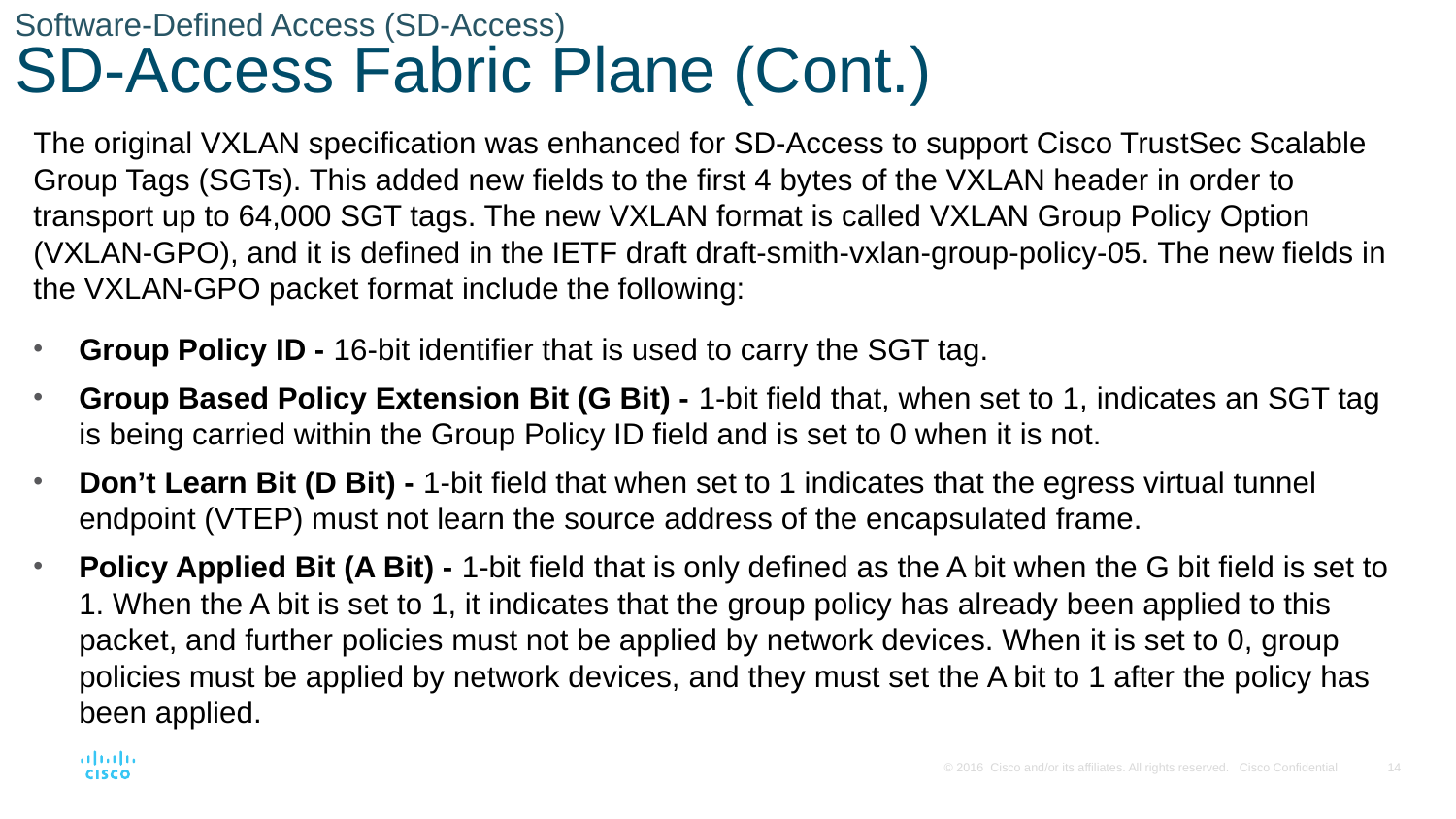

# Software-Defined Access (SD-Access) SD-Access Fabric Plane (Cont.)
The original VXLAN specification was enhanced for SD-Access to support Cisco TrustSec Scalable Group Tags (SGTs). This added new fields to the first 4 bytes of the VXLAN header in order to transport up to 64,000 SGT tags. The new VXLAN format is called VXLAN Group Policy Option (VXLAN-GPO), and it is defined in the IETF draft draft-smith-vxlan-group-policy-05. The new fields in the VXLAN-GPO packet format include the following:
Group Policy ID - 16-bit identifier that is used to carry the SGT tag.
Group Based Policy Extension Bit (G Bit) - 1-bit field that, when set to 1, indicates an SGT tag is being carried within the Group Policy ID field and is set to 0 when it is not.
Don’t Learn Bit (D Bit) - 1-bit field that when set to 1 indicates that the egress virtual tunnel endpoint (VTEP) must not learn the source address of the encapsulated frame.
Policy Applied Bit (A Bit) - 1-bit field that is only defined as the A bit when the G bit field is set to 1. When the A bit is set to 1, it indicates that the group policy has already been applied to this packet, and further policies must not be applied by network devices. When it is set to 0, group policies must be applied by network devices, and they must set the A bit to 1 after the policy has been applied.